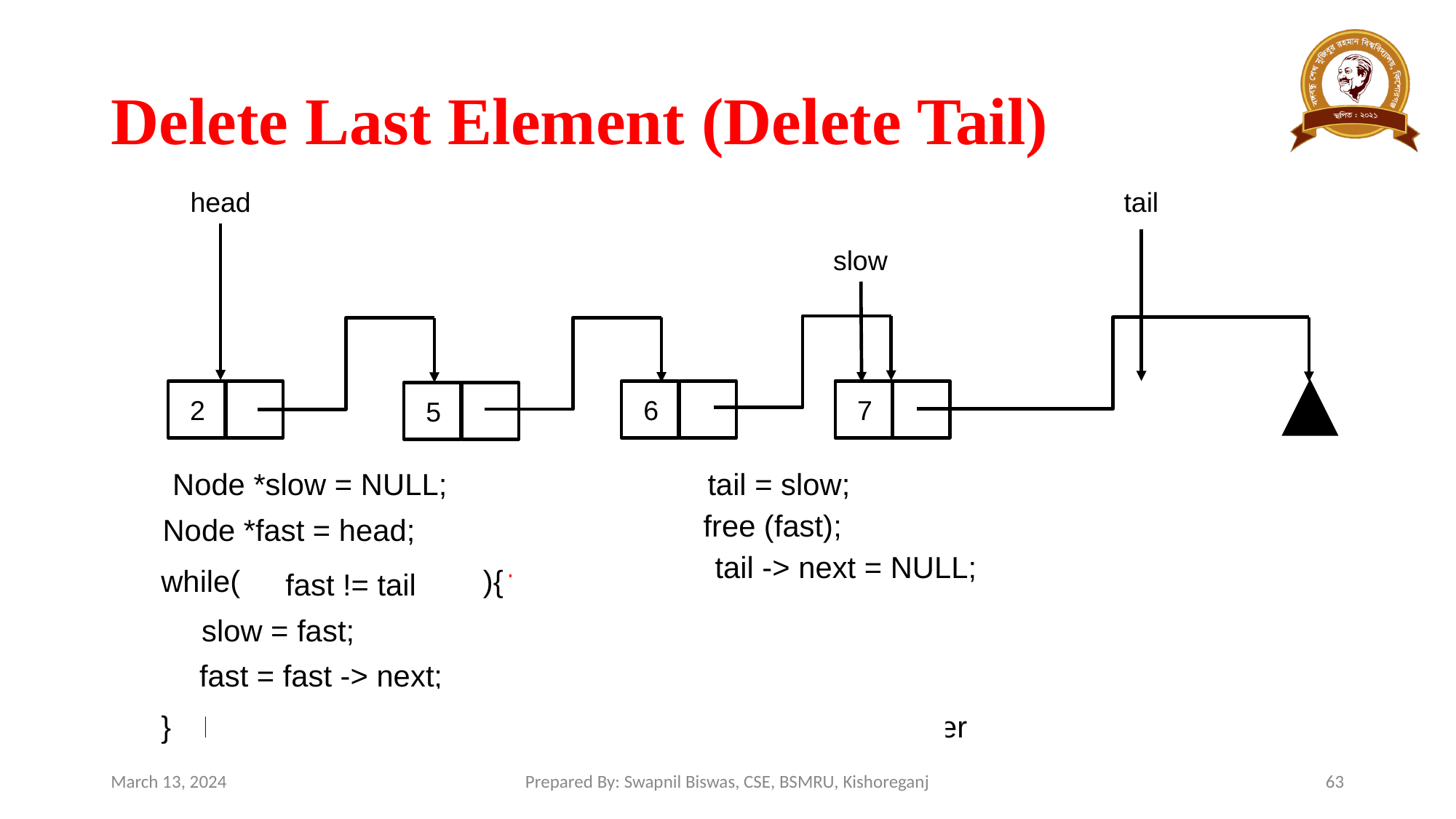

# Delete Last Element (Delete Tail)
head
tail
fast
slow

7

3

2
6
5
Node *slow = NULL;
tail = slow;
free (fast);
Node *fast = head;
tail -> next = NULL;

false
while(                             ){

}
fast != tail
slow = fast;
fast = fast -> next;

Now the previous element of tail is found by slow pointer
March 13, 2024
Prepared By: Swapnil Biswas, CSE, BSMRU, Kishoreganj
63